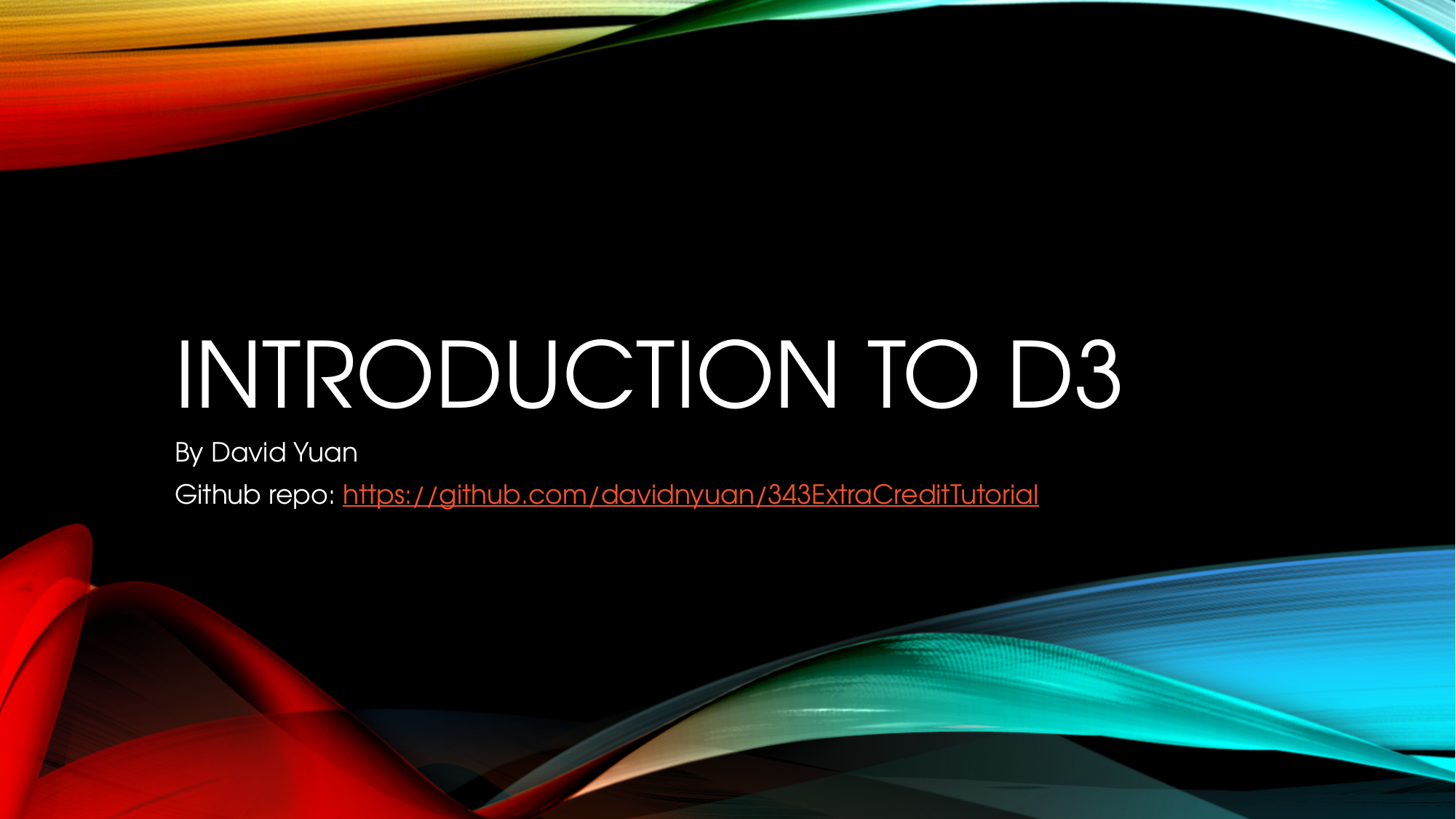

# Introduction to d3
By David Yuan
Github repo: https://github.com/davidnyuan/343ExtraCreditTutorial